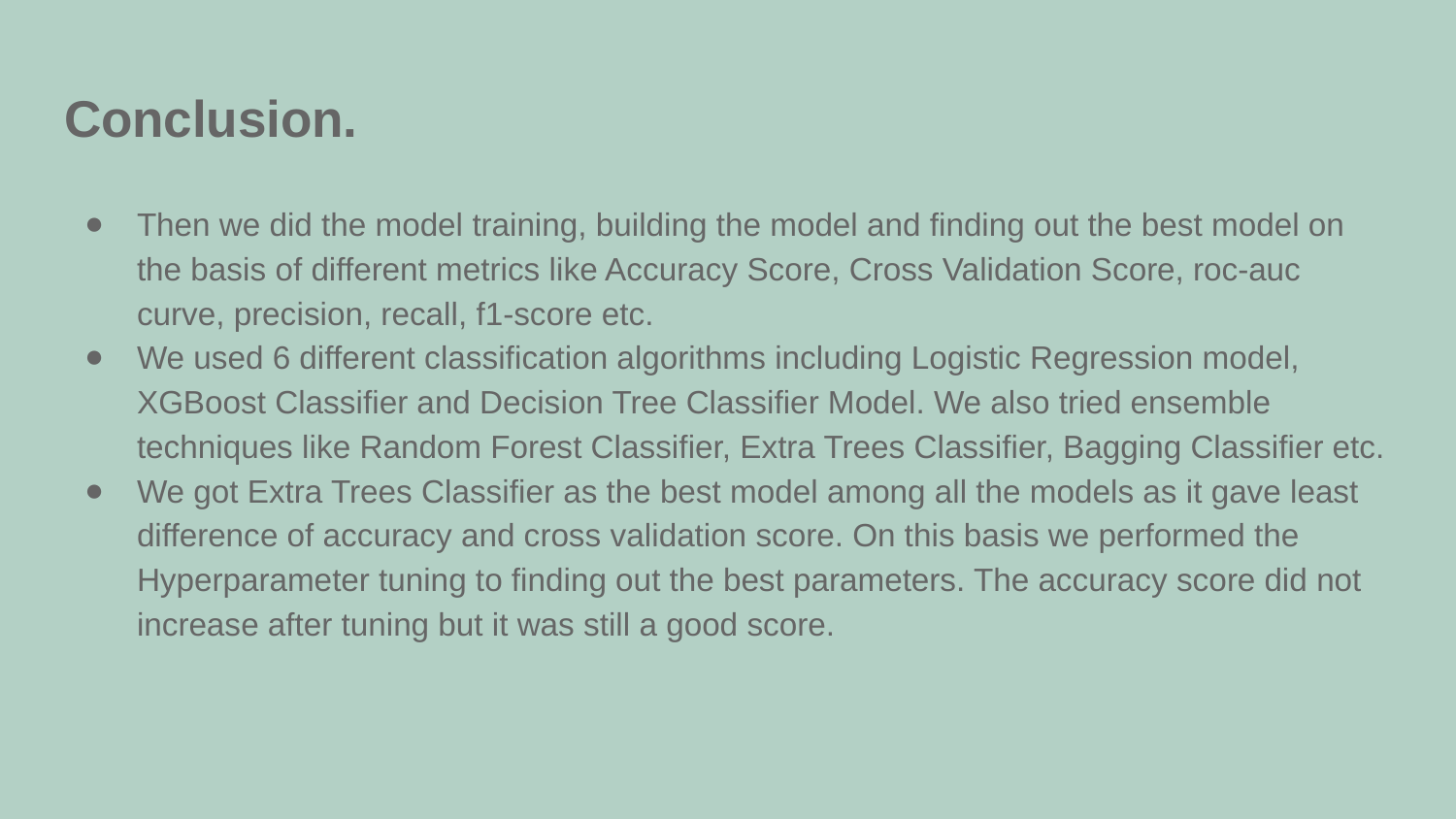

# Conclusion.
Then we did the model training, building the model and finding out the best model on the basis of different metrics like Accuracy Score, Cross Validation Score, roc-auc curve, precision, recall, f1-score etc.
We used 6 different classification algorithms including Logistic Regression model, XGBoost Classifier and Decision Tree Classifier Model. We also tried ensemble techniques like Random Forest Classifier, Extra Trees Classifier, Bagging Classifier etc.
We got Extra Trees Classifier as the best model among all the models as it gave least difference of accuracy and cross validation score. On this basis we performed the Hyperparameter tuning to finding out the best parameters. The accuracy score did not increase after tuning but it was still a good score.